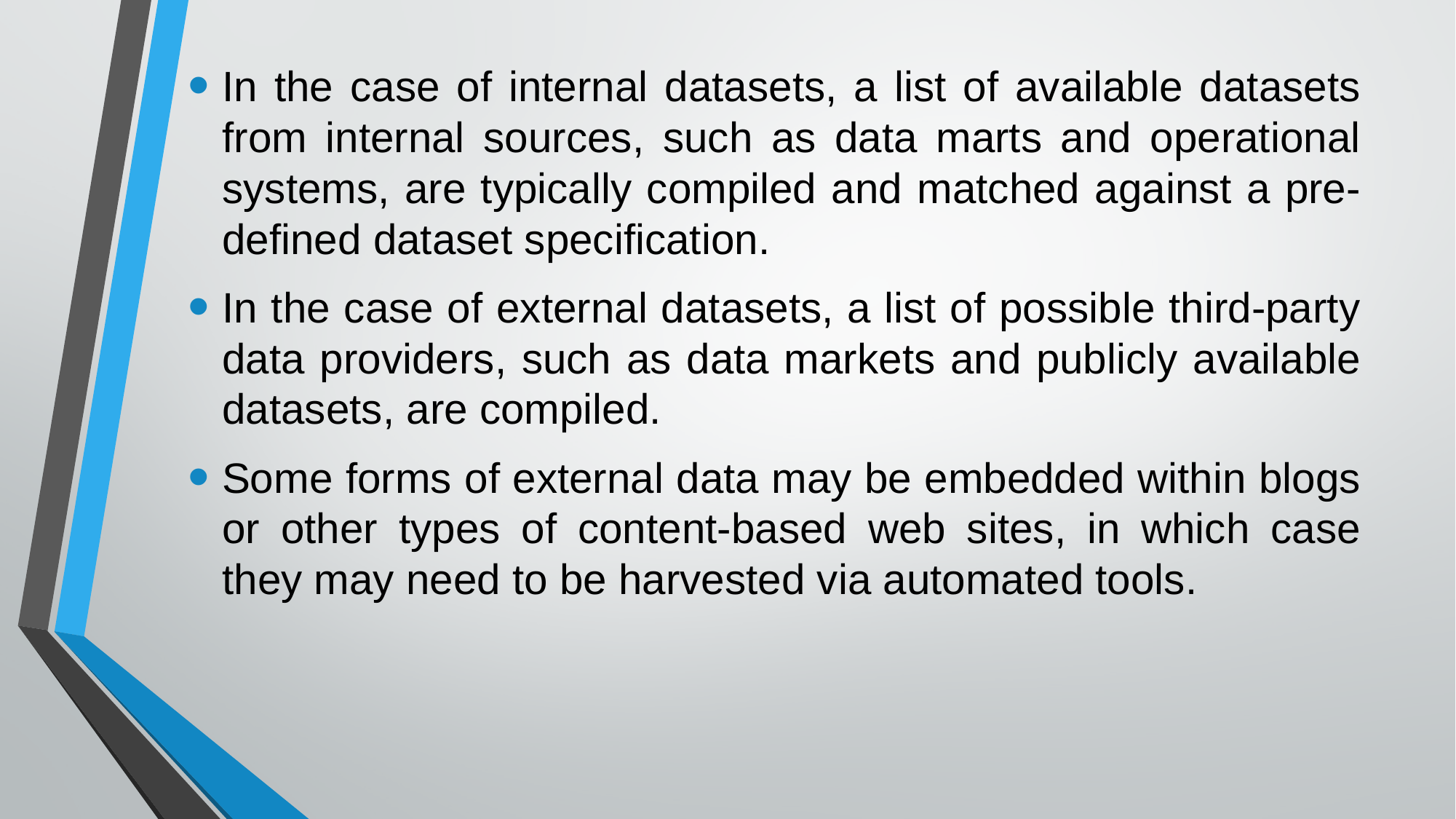

In the case of internal datasets, a list of available datasets from internal sources, such as data marts and operational systems, are typically compiled and matched against a pre- defined dataset specification.
In the case of external datasets, a list of possible third-party data providers, such as data markets and publicly available datasets, are compiled.
Some forms of external data may be embedded within blogs or other types of content-based web sites, in which case they may need to be harvested via automated tools.